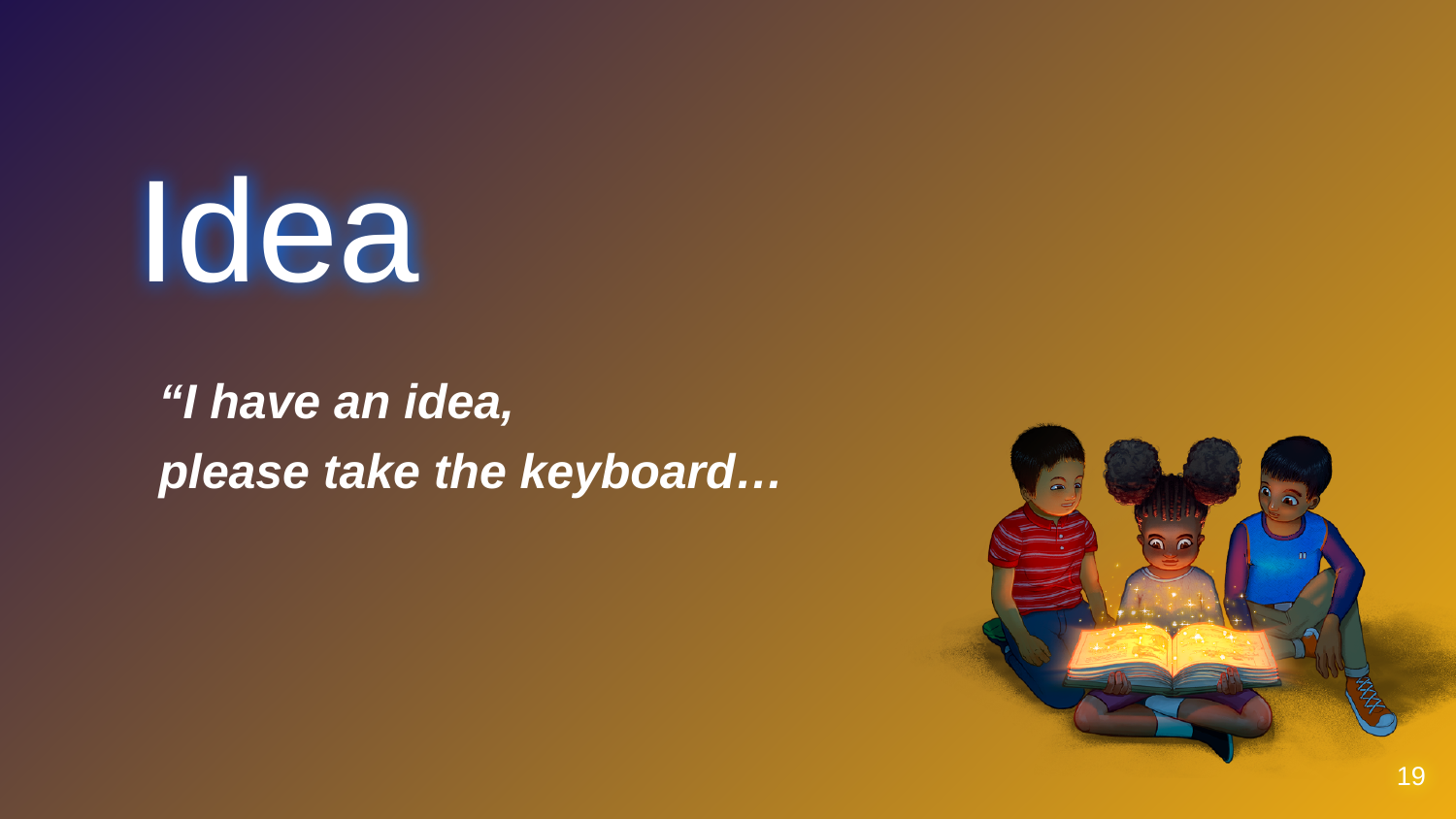

Idea
“I have an idea,
please take the keyboard…
19